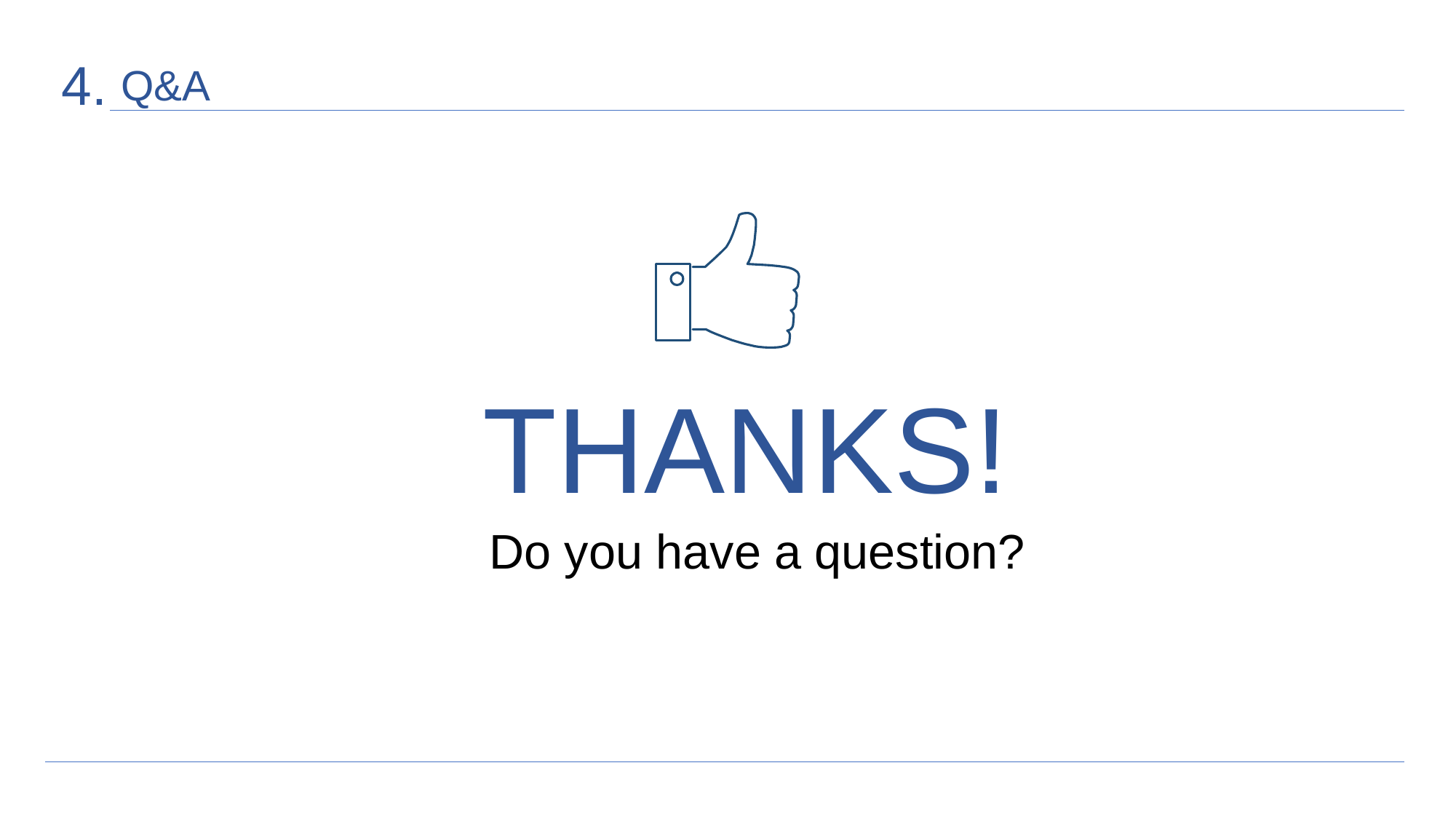

4.
Q&A

THANKS!
Do you have a question?